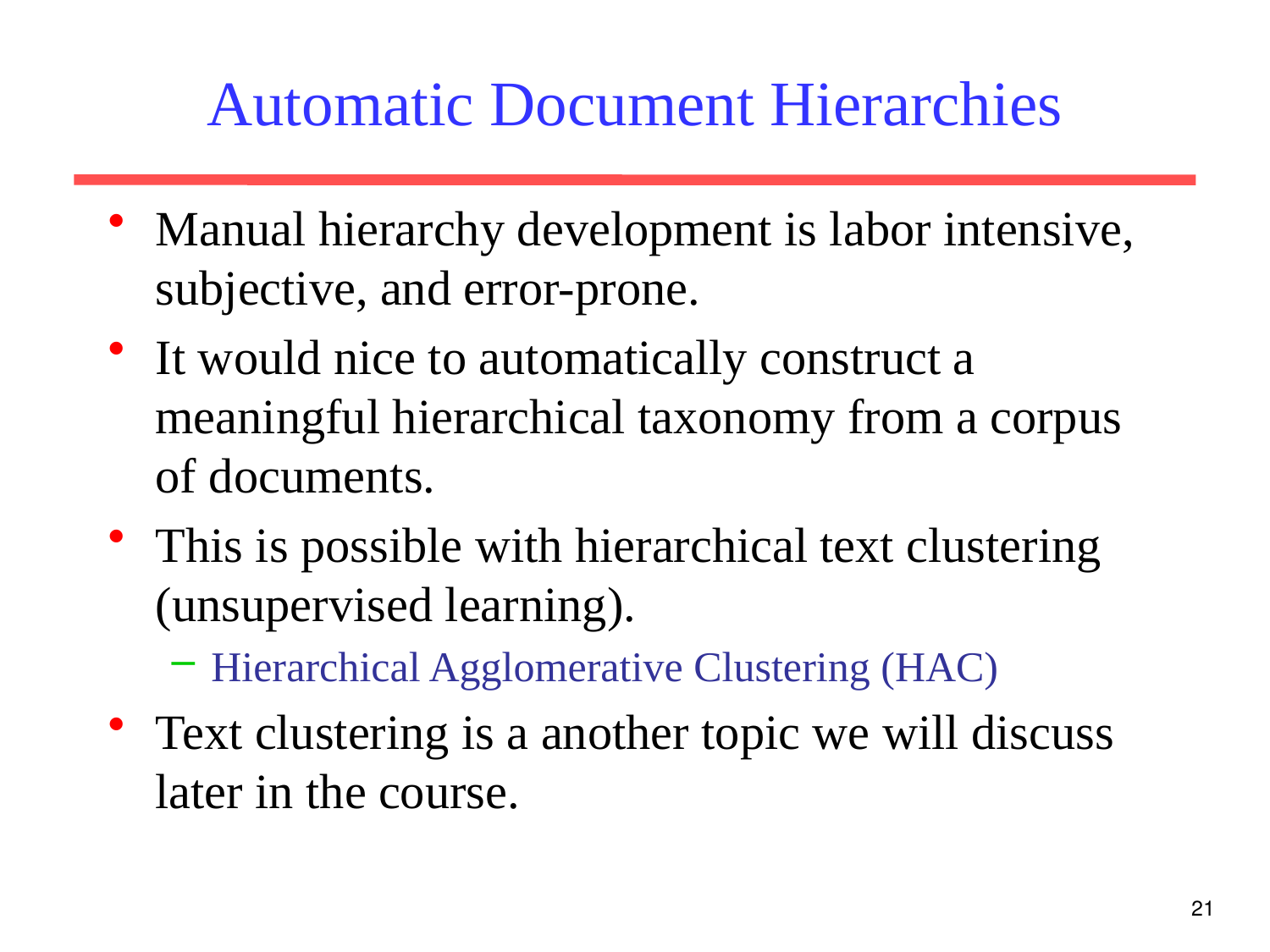

# Automatic Document Hierarchies
Manual hierarchy development is labor intensive, subjective, and error-prone.
It would nice to automatically construct a meaningful hierarchical taxonomy from a corpus of documents.
This is possible with hierarchical text clustering (unsupervised learning).
Hierarchical Agglomerative Clustering (HAC)
Text clustering is a another topic we will discuss later in the course.
21